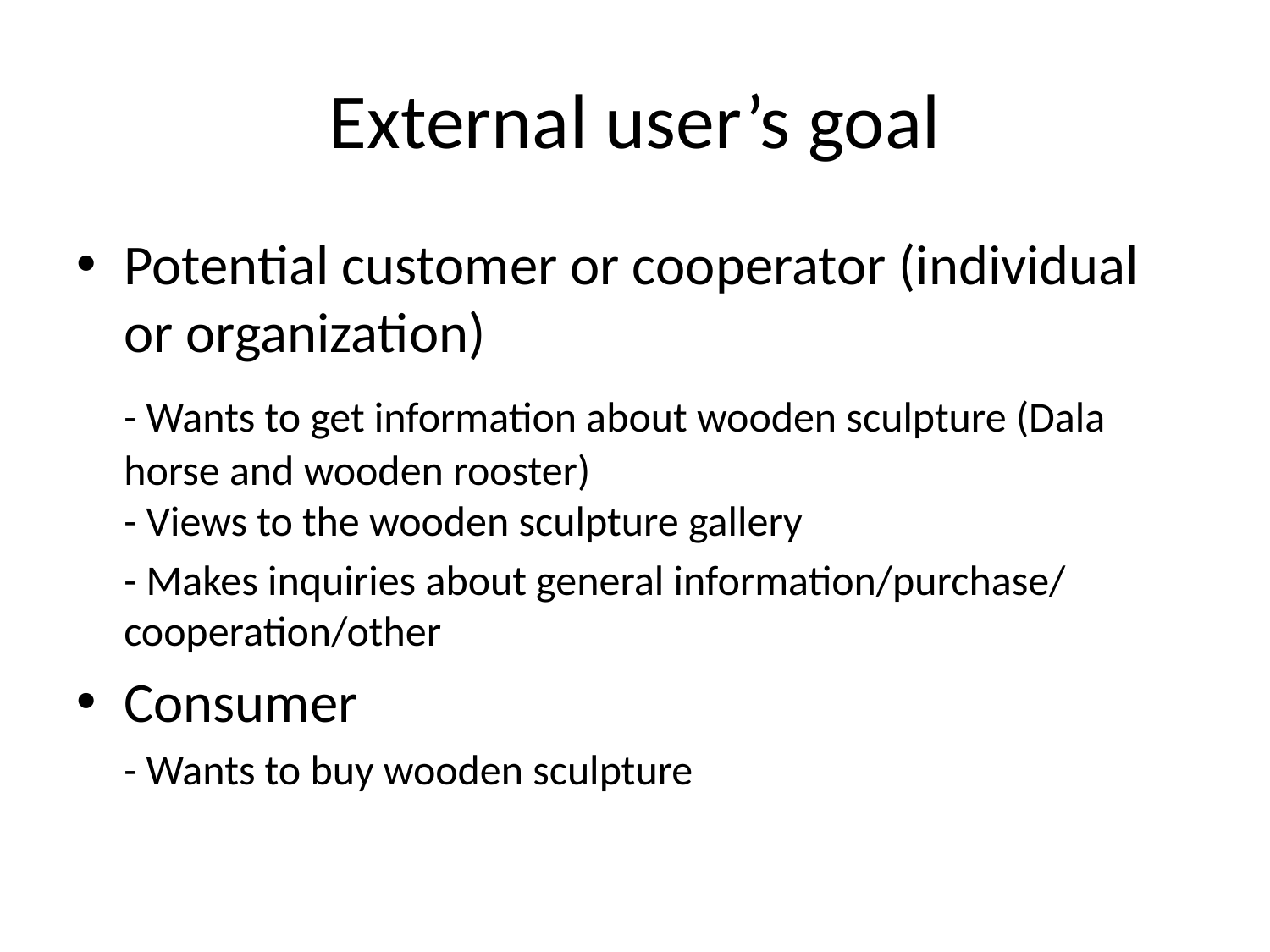

# External user’s goal
Potential customer or cooperator (individual or organization)
	- Wants to get information about wooden sculpture (Dala horse and wooden rooster)
- Views to the wooden sculpture gallery
	- Makes inquiries about general information/purchase/ cooperation/other
Consumer
	- Wants to buy wooden sculpture